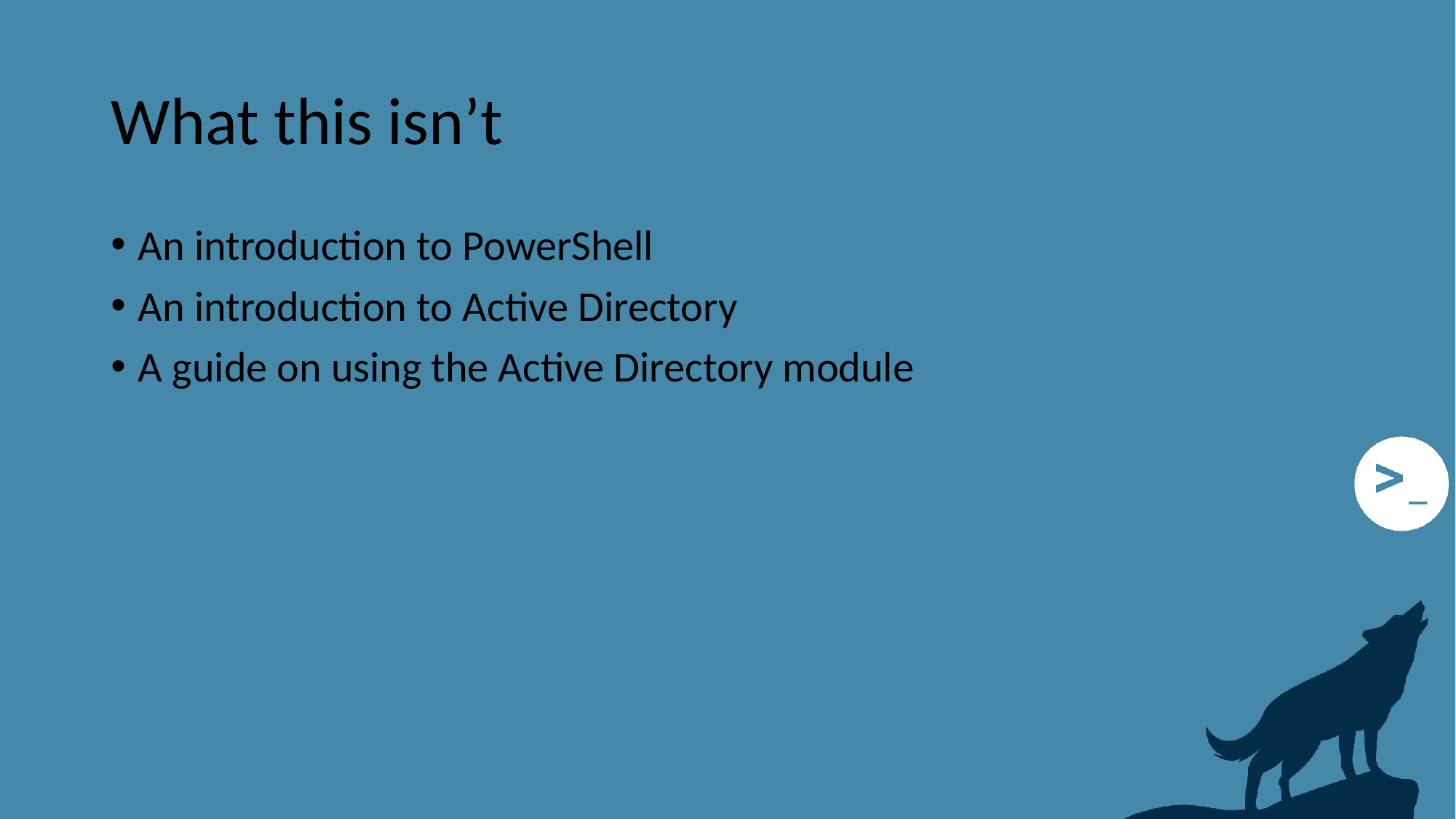

# What this isn’t
An introduction to PowerShell
An introduction to Active Directory
A guide on using the Active Directory module